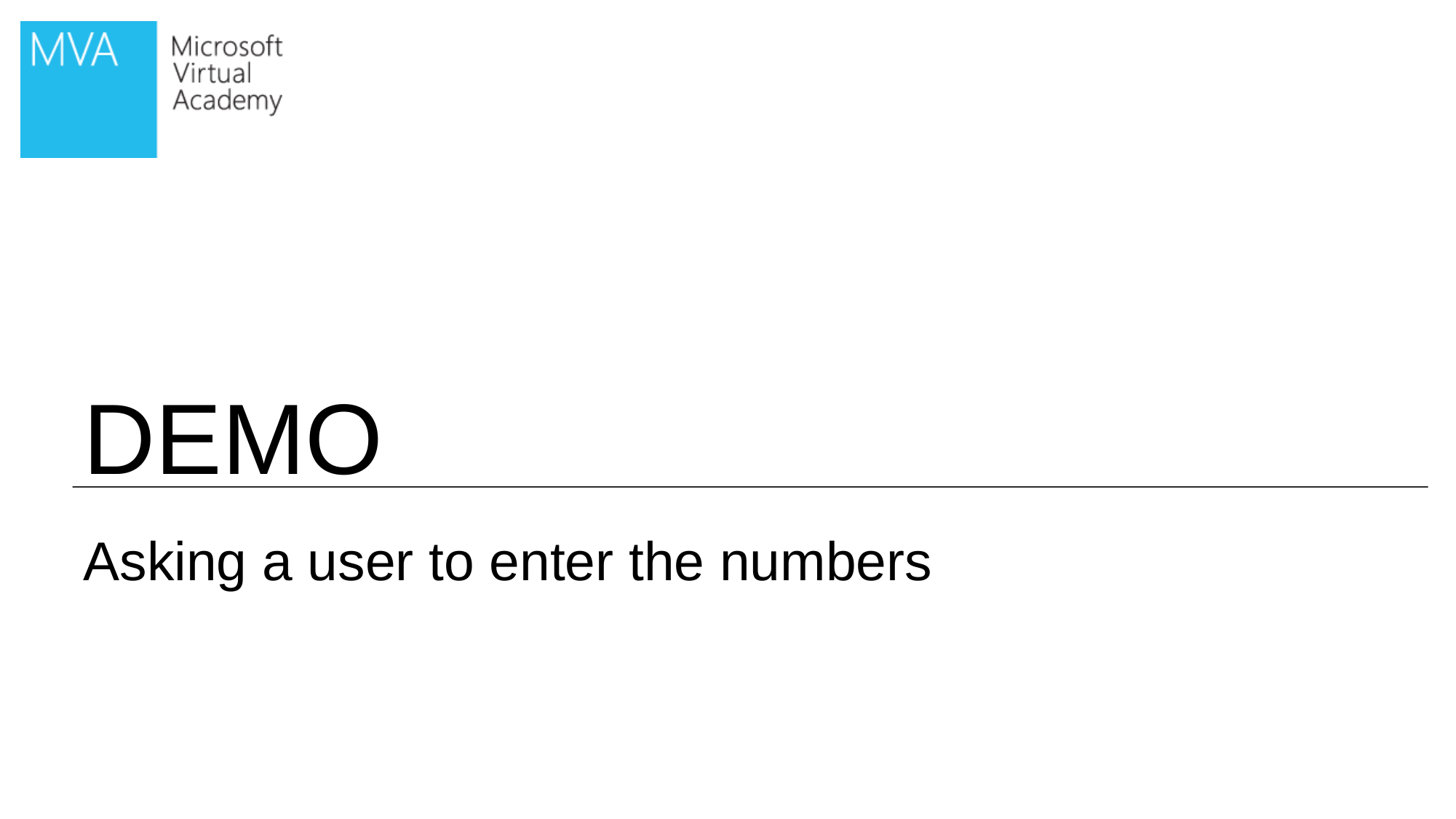

Asking a user to enter the numbers